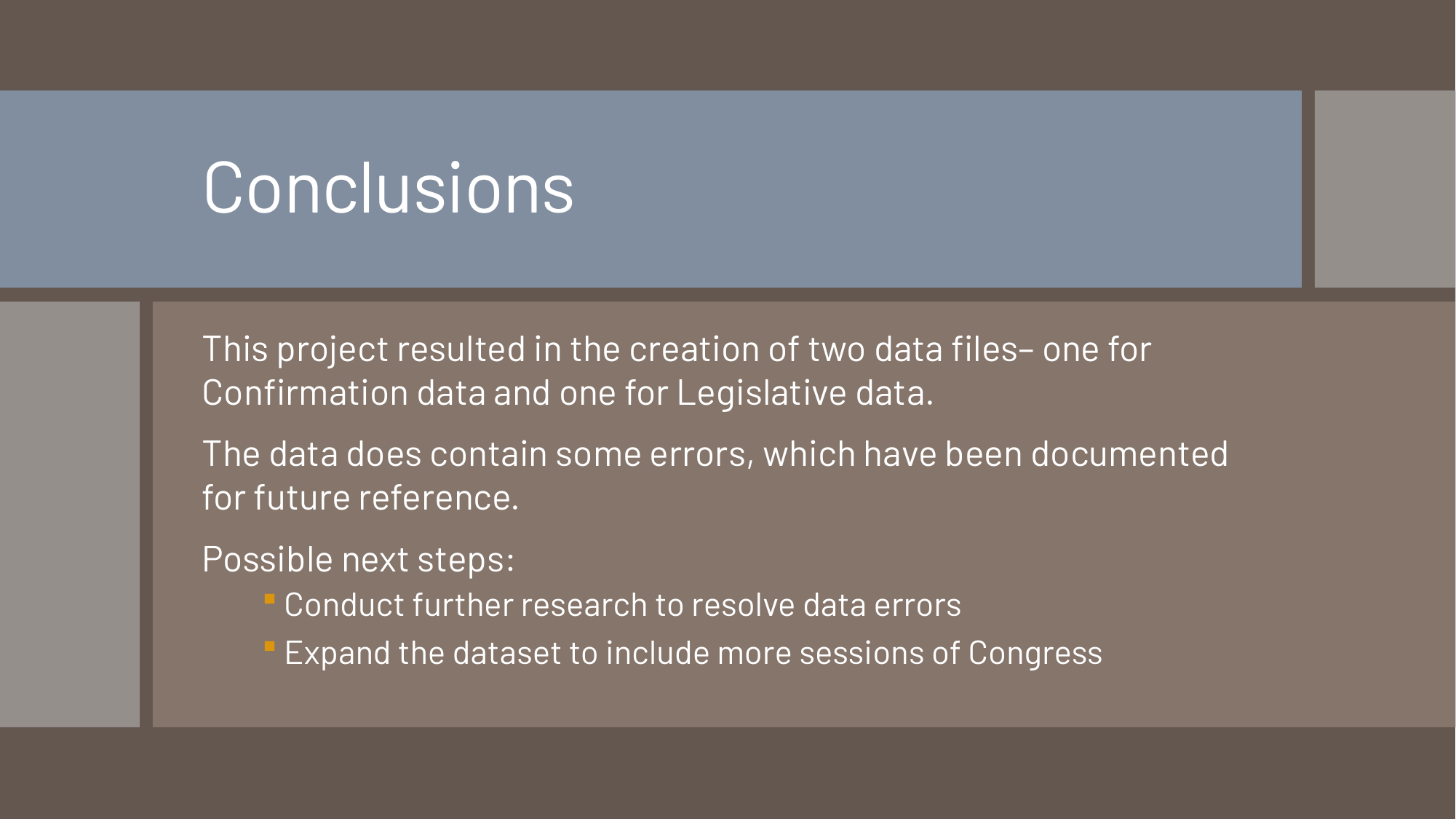

# Conclusions

This project resulted in the creation of two data files– one for Confirmation data and one for Legislative data.
The data does contain some errors, which have been documented for future reference.
Possible next steps:
Conduct further research to resolve data errors
Expand the dataset to include more sessions of Congress